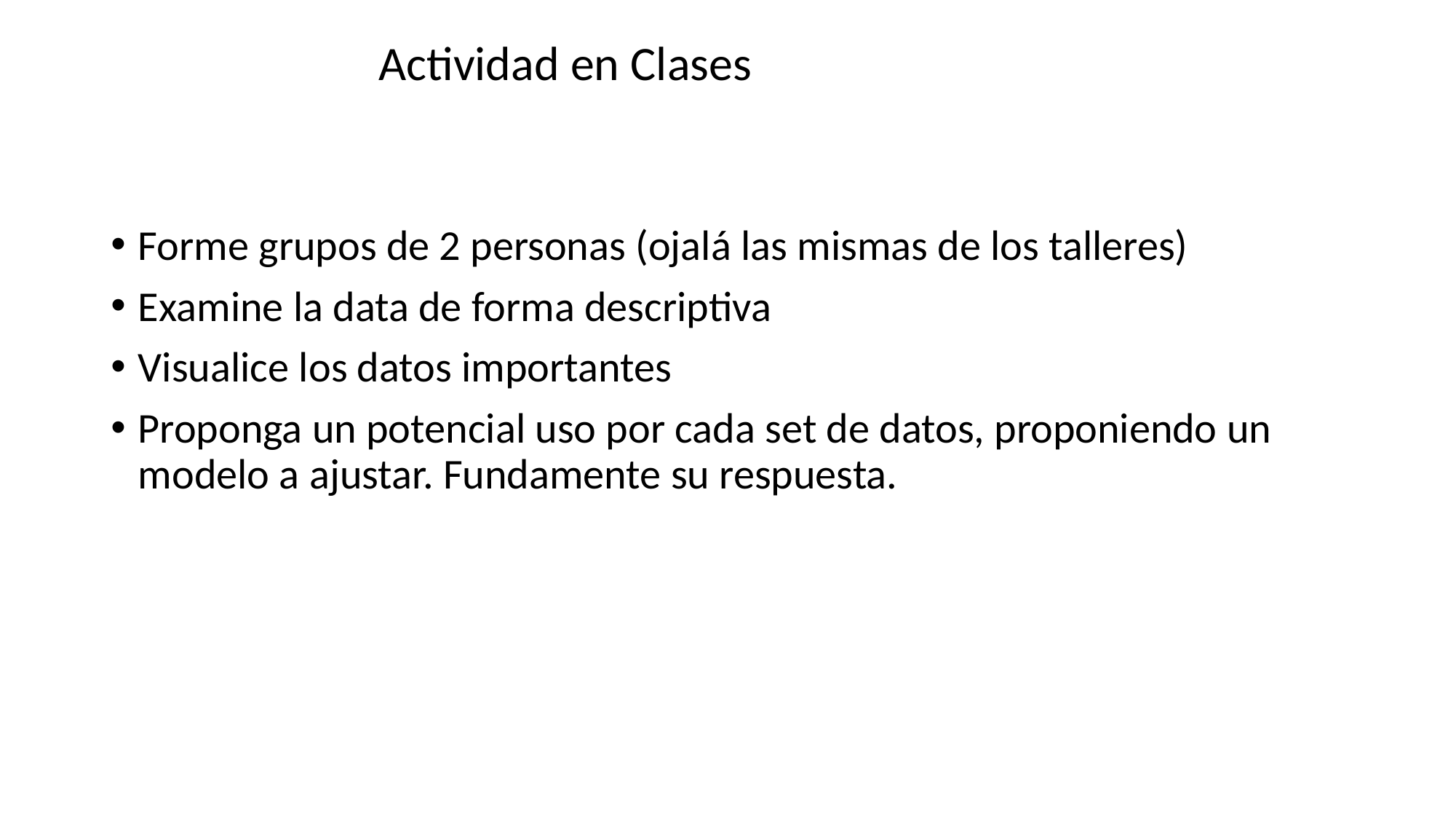

# Actividad en Clases
Forme grupos de 2 personas (ojalá las mismas de los talleres)
Examine la data de forma descriptiva
Visualice los datos importantes
Proponga un potencial uso por cada set de datos, proponiendo un modelo a ajustar. Fundamente su respuesta.